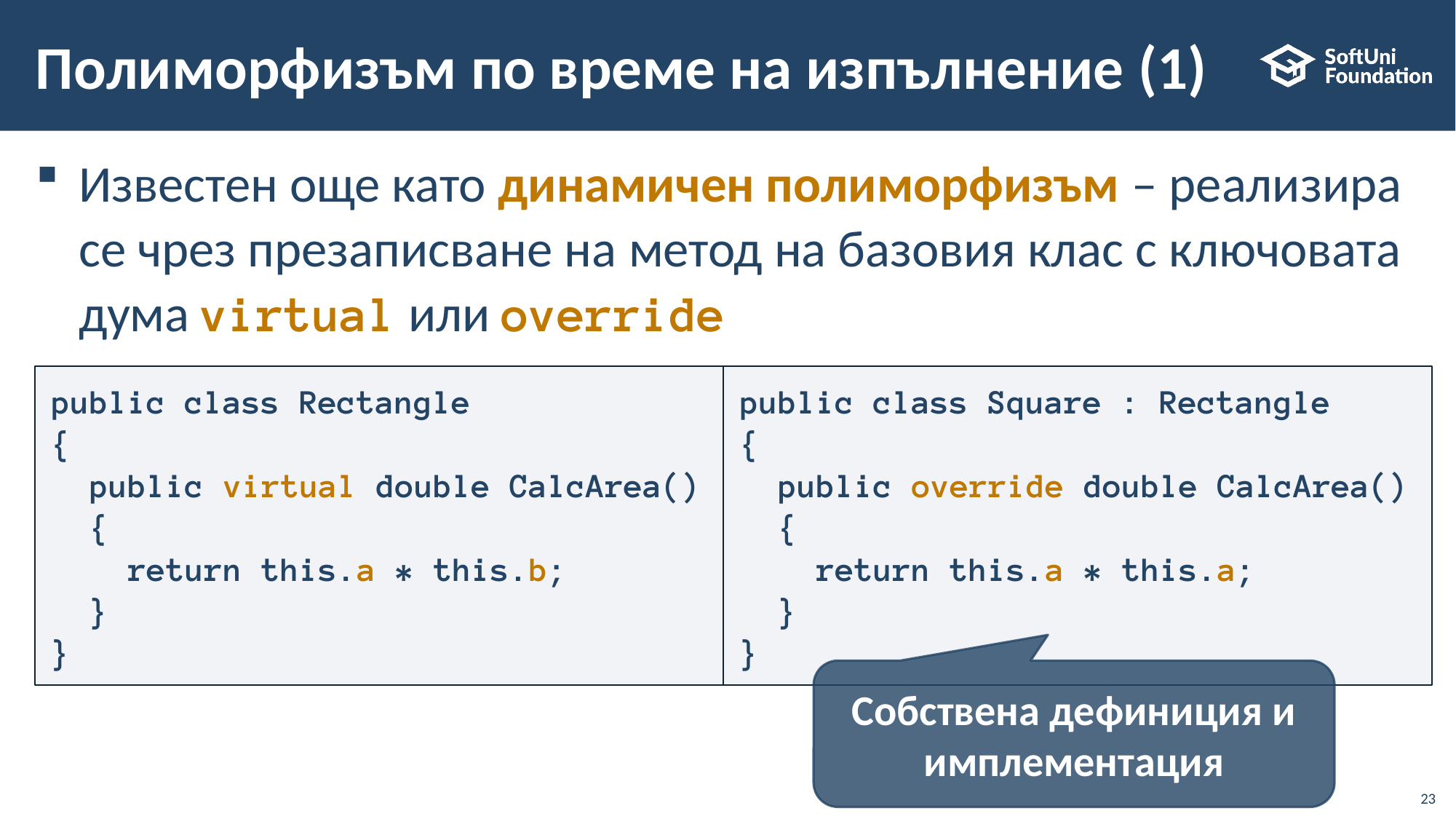

# Полиморфизъм по време на изпълнение (1)
Известен още като динамичен полиморфизъм – реализира се чрез презаписване на метод на базовия клас с ключовата дума virtual или override

public class Rectangle
{
  public virtual double CalcArea()
  {
    return this.a * this.b;
  }
}
public class Square : Rectangle
{
  public override double CalcArea()
  {
    return this.a * this.a;
  }
}
Собствена дефиниция и имплементация
23